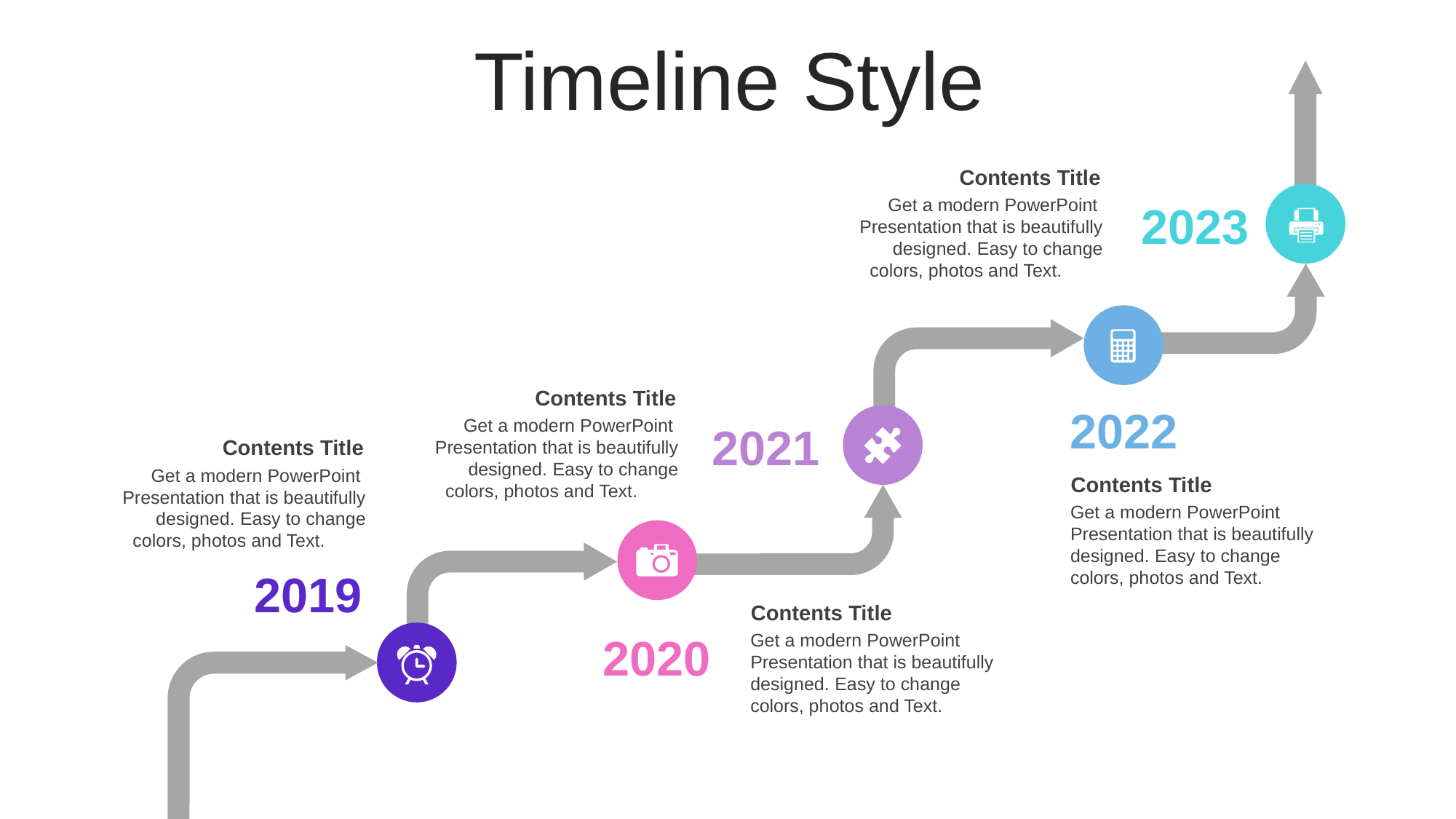

Timeline Style

Contents Title
Get a modern PowerPoint  Presentation that is beautifully designed. Easy to change colors, photos and Text.

2023

Contents Title
Get a modern PowerPoint  Presentation that is beautifully designed. Easy to change colors, photos and Text.
2022

2021

Contents Title
Get a modern PowerPoint  Presentation that is beautifully designed. Easy to change colors, photos and Text.
Contents Title
Get a modern PowerPoint  Presentation that is beautifully designed. Easy to change colors, photos and Text.

2019
Contents Title
Get a modern PowerPoint  Presentation that is beautifully designed. Easy to change colors, photos and Text.
2020